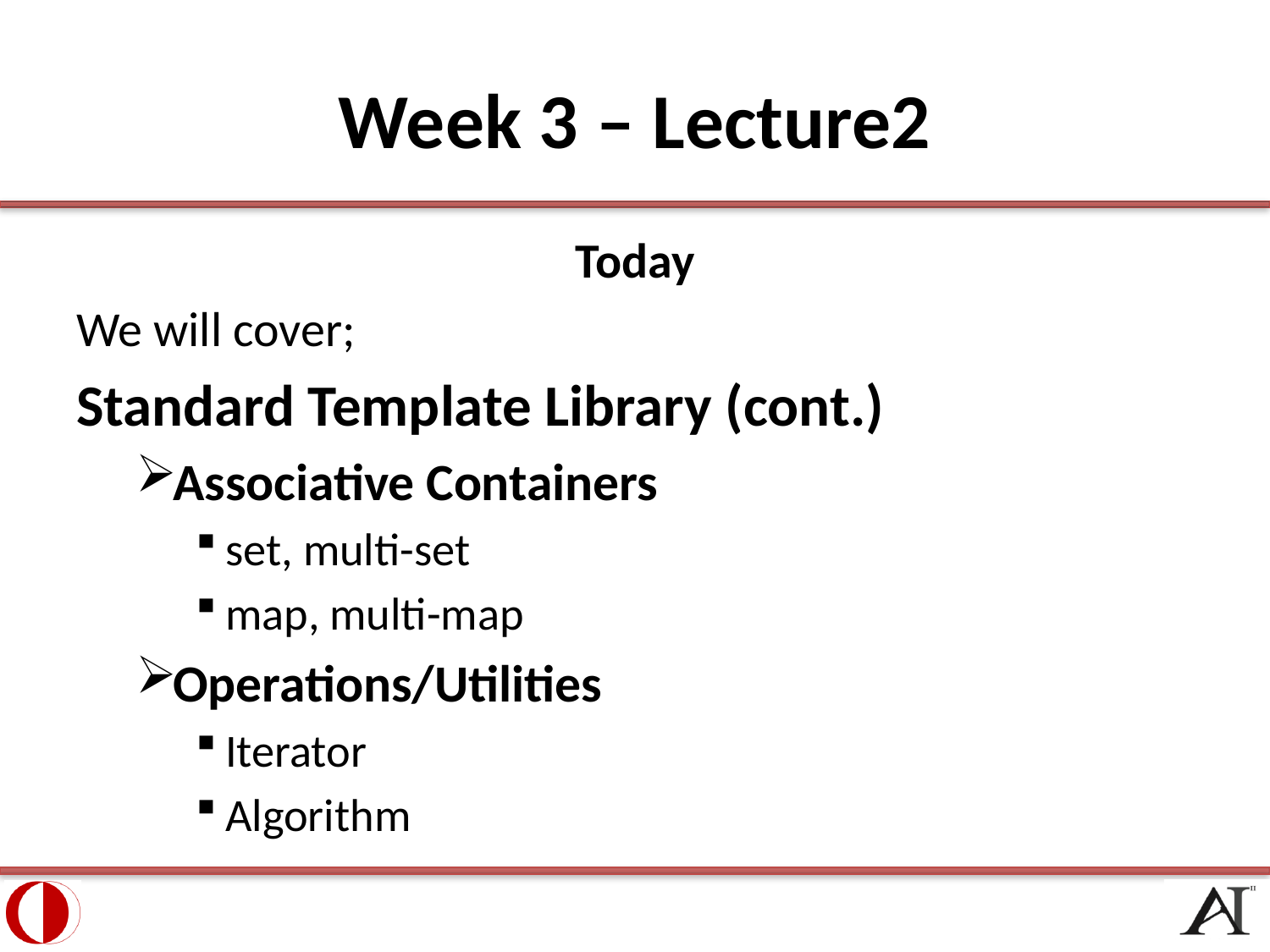

# Week 3 – Lecture2
Today
We will cover;
Standard Template Library (cont.)
Associative Containers
set, multi-set
map, multi-map
Operations/Utilities
Iterator
Algorithm
2